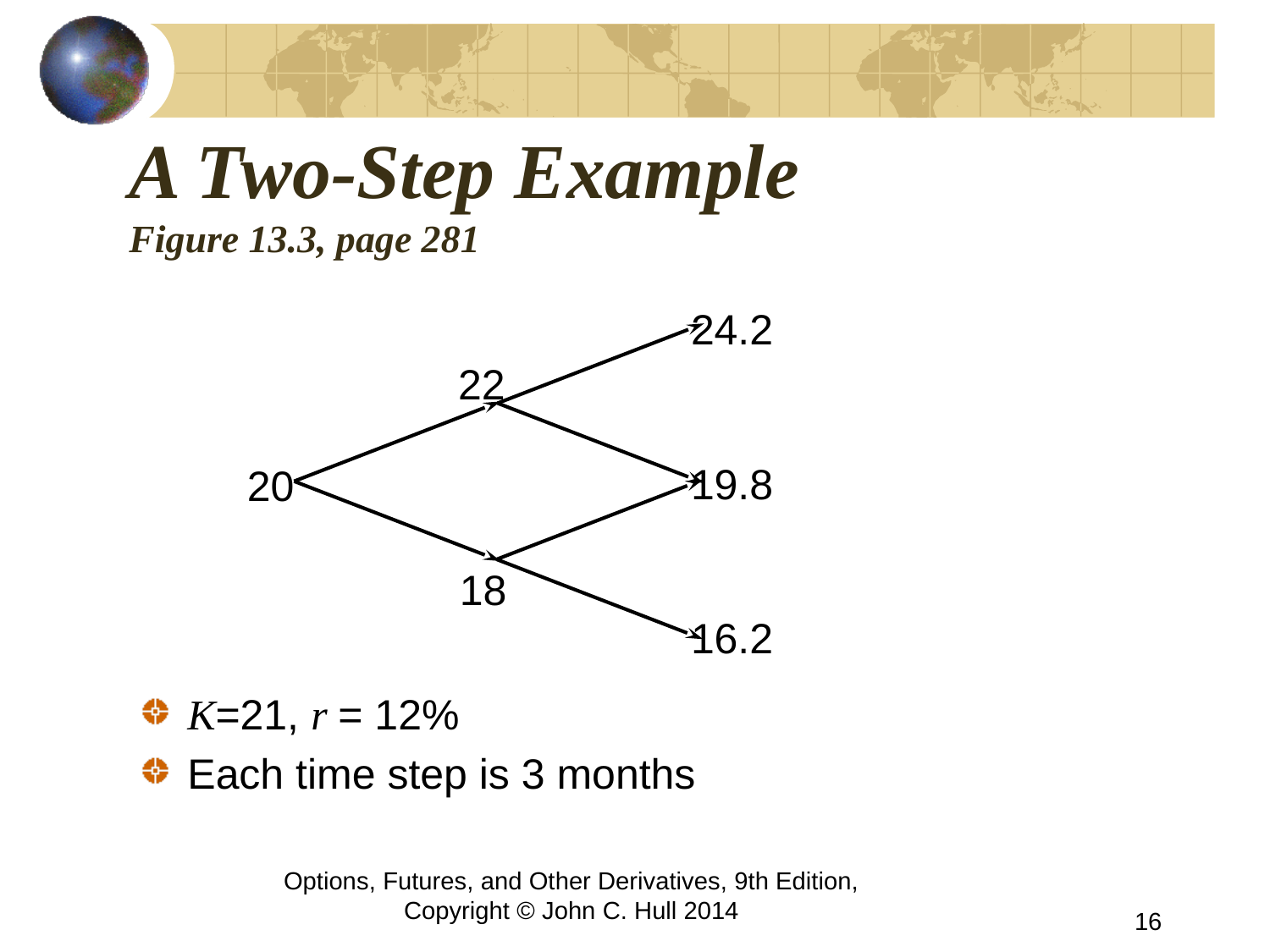

# A Two-Step Example Figure 13.3, page 281

K=21, r = 12%
Each time step is 3 months
24.2

22
19.8
20
18
16.2
Options, Futures, and Other Derivatives, 9th Edition, Copyright © John C. Hull 2014
16